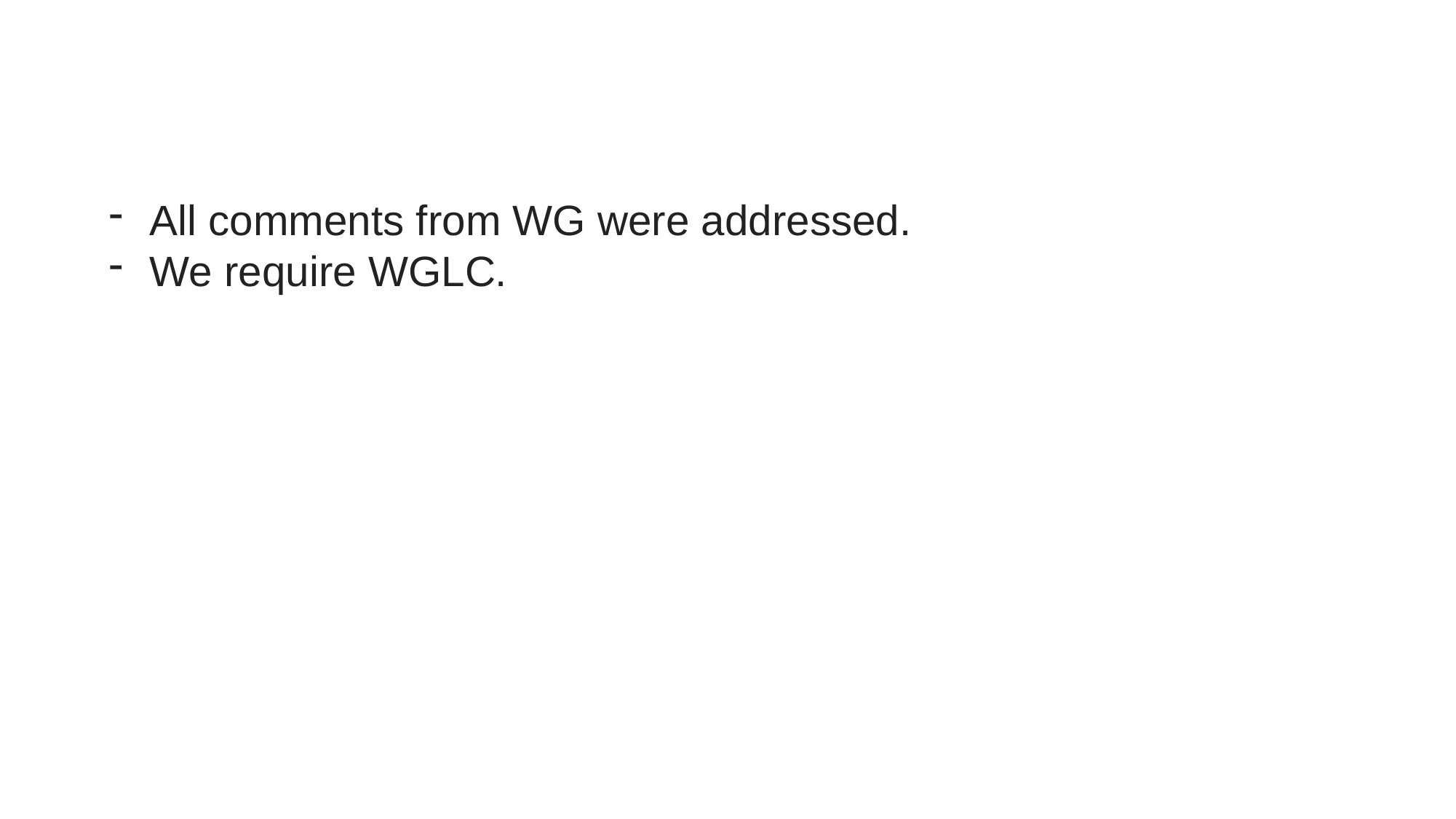

All comments from WG were addressed.
We require WGLC.